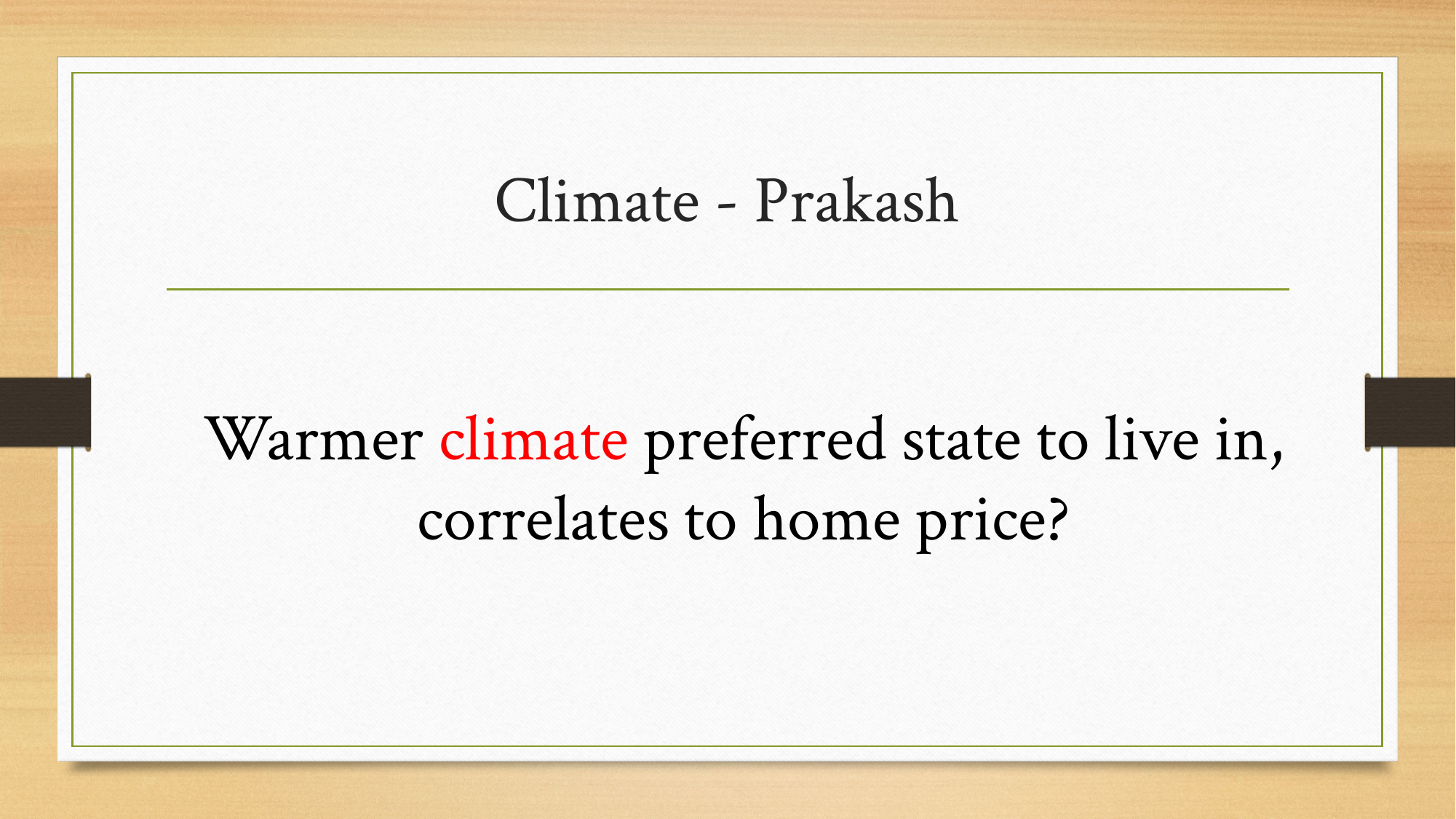

# Climate - Prakash
Warmer climate preferred state to live in, correlates to home price?